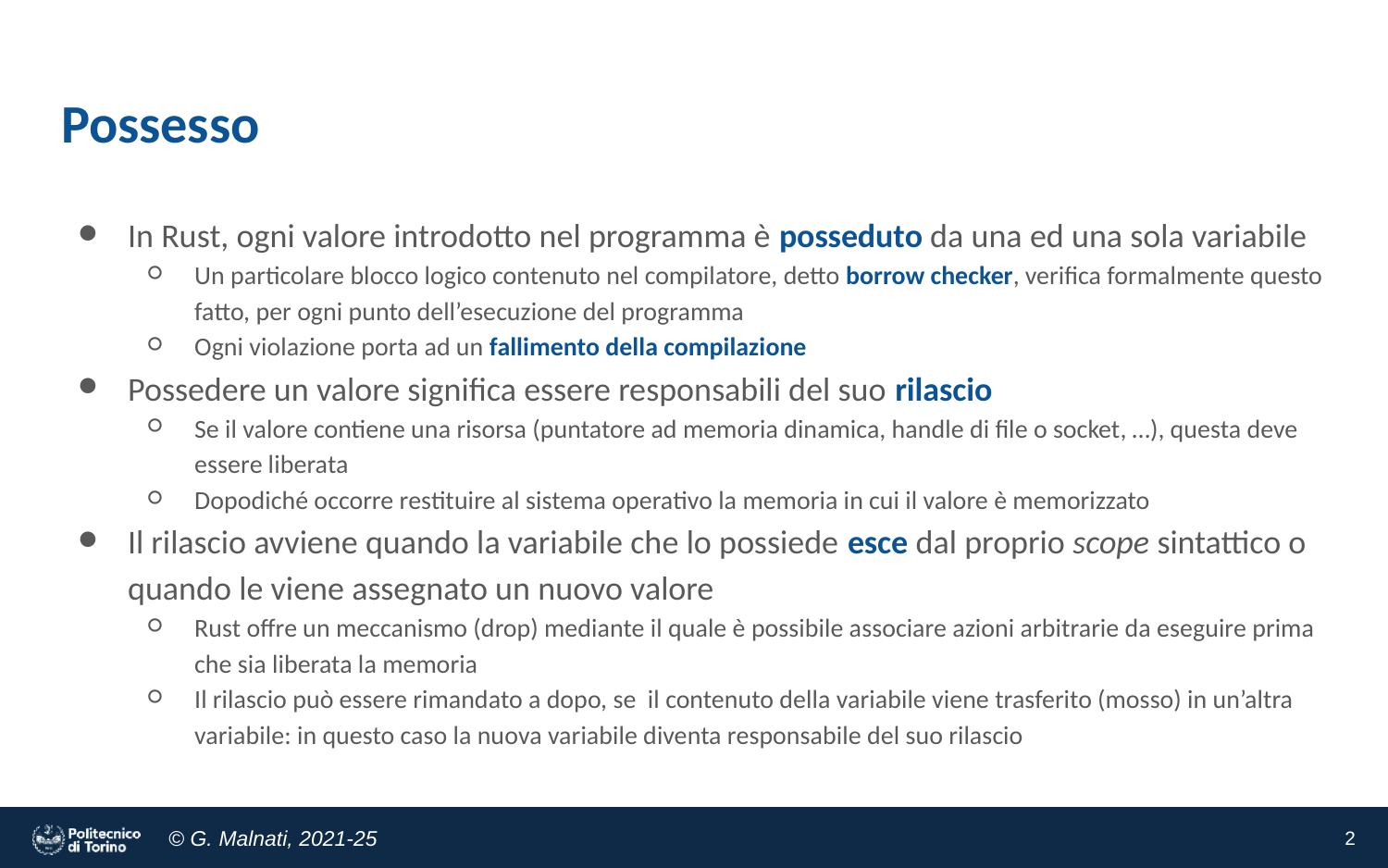

# Possesso
In Rust, ogni valore introdotto nel programma è posseduto da una ed una sola variabile
Un particolare blocco logico contenuto nel compilatore, detto borrow checker, verifica formalmente questo fatto, per ogni punto dell’esecuzione del programma
Ogni violazione porta ad un fallimento della compilazione
Possedere un valore significa essere responsabili del suo rilascio
Se il valore contiene una risorsa (puntatore ad memoria dinamica, handle di file o socket, …), questa deve essere liberata
Dopodiché occorre restituire al sistema operativo la memoria in cui il valore è memorizzato
Il rilascio avviene quando la variabile che lo possiede esce dal proprio scope sintattico o quando le viene assegnato un nuovo valore
Rust offre un meccanismo (drop) mediante il quale è possibile associare azioni arbitrarie da eseguire prima che sia liberata la memoria
Il rilascio può essere rimandato a dopo, se  il contenuto della variabile viene trasferito (mosso) in un’altra variabile: in questo caso la nuova variabile diventa responsabile del suo rilascio
2